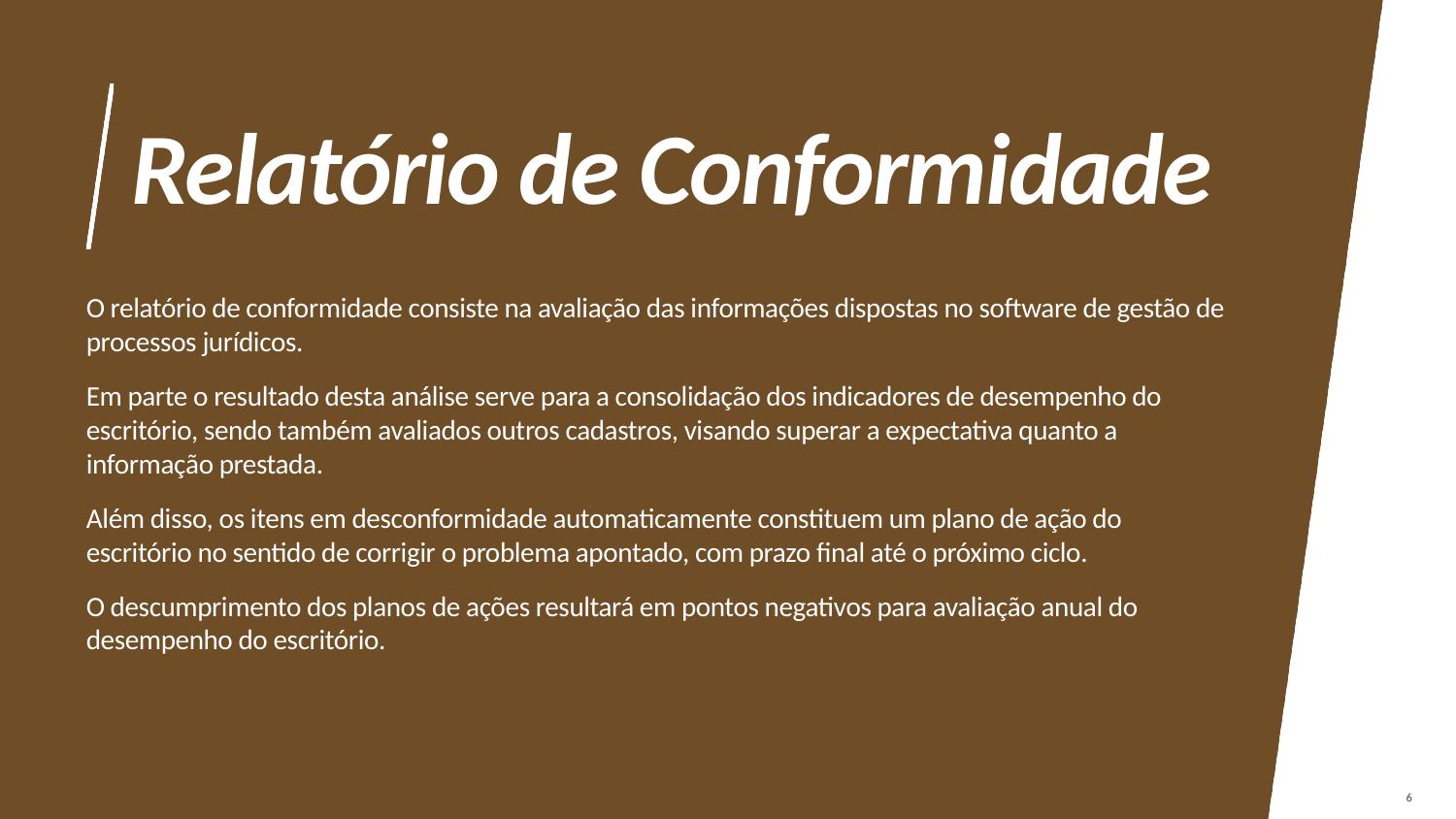

Relatório de Conformidade
O relatório de conformidade consiste na avaliação das informações dispostas no software de gestão de processos jurídicos.
Em parte o resultado desta análise serve para a consolidação dos indicadores de desempenho do escritório, sendo também avaliados outros cadastros, visando superar a expectativa quanto a informação prestada.
Além disso, os itens em desconformidade automaticamente constituem um plano de ação do escritório no sentido de corrigir o problema apontado, com prazo final até o próximo ciclo.
O descumprimento dos planos de ações resultará em pontos negativos para avaliação anual do desempenho do escritório.

6